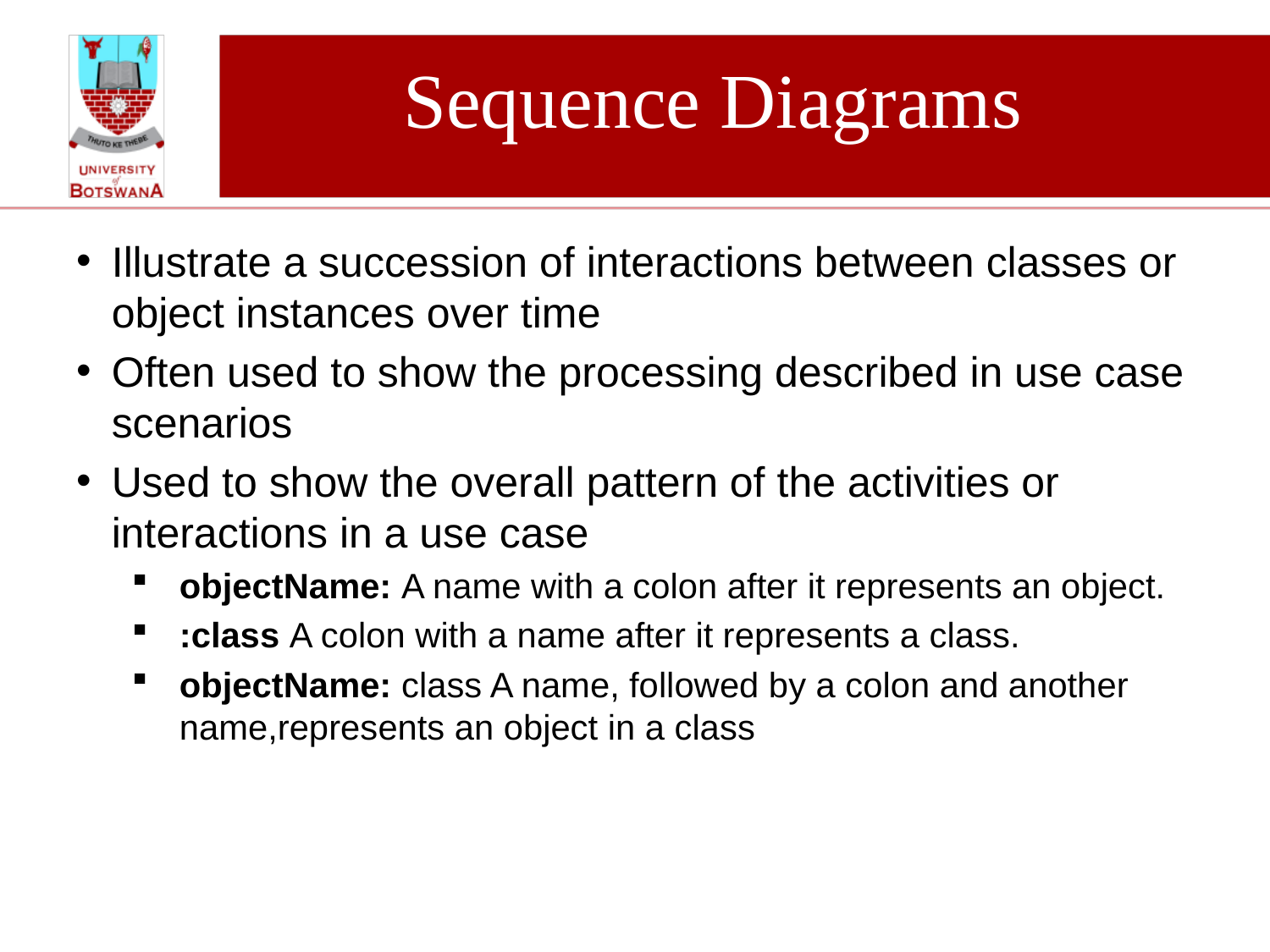

# Sequence Diagrams
Illustrate a succession of interactions between classes or object instances over time
Often used to show the processing described in use case scenarios
Used to show the overall pattern of the activities or interactions in a use case
objectName: A name with a colon after it represents an object.
:class A colon with a name after it represents a class.
objectName: class A name, followed by a colon and another name,represents an object in a class